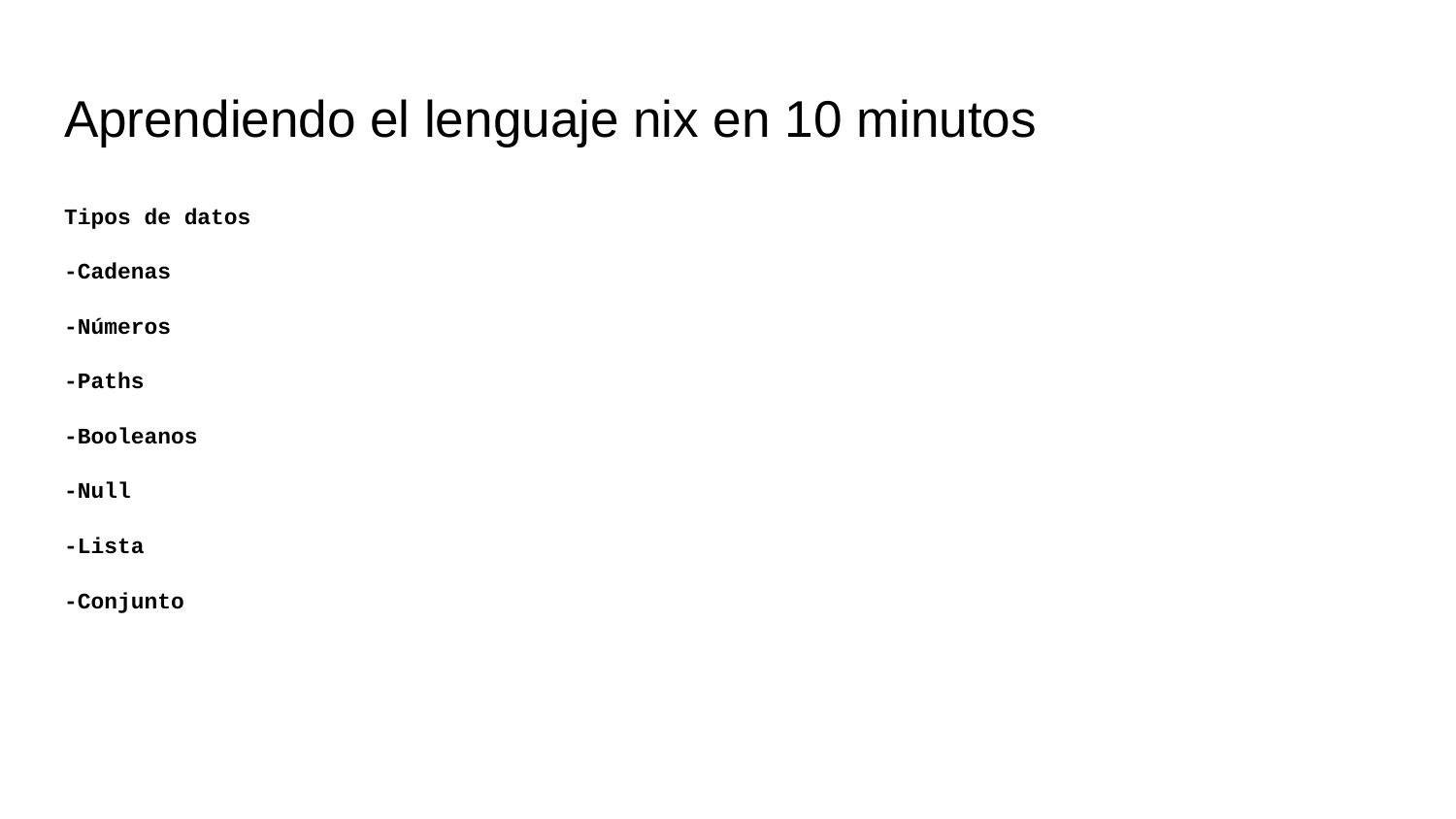

# Aprendiendo el lenguaje nix en 10 minutos
Tipos de datos
-Cadenas
-Números
-Paths
-Booleanos
-Null
-Lista
-Conjunto